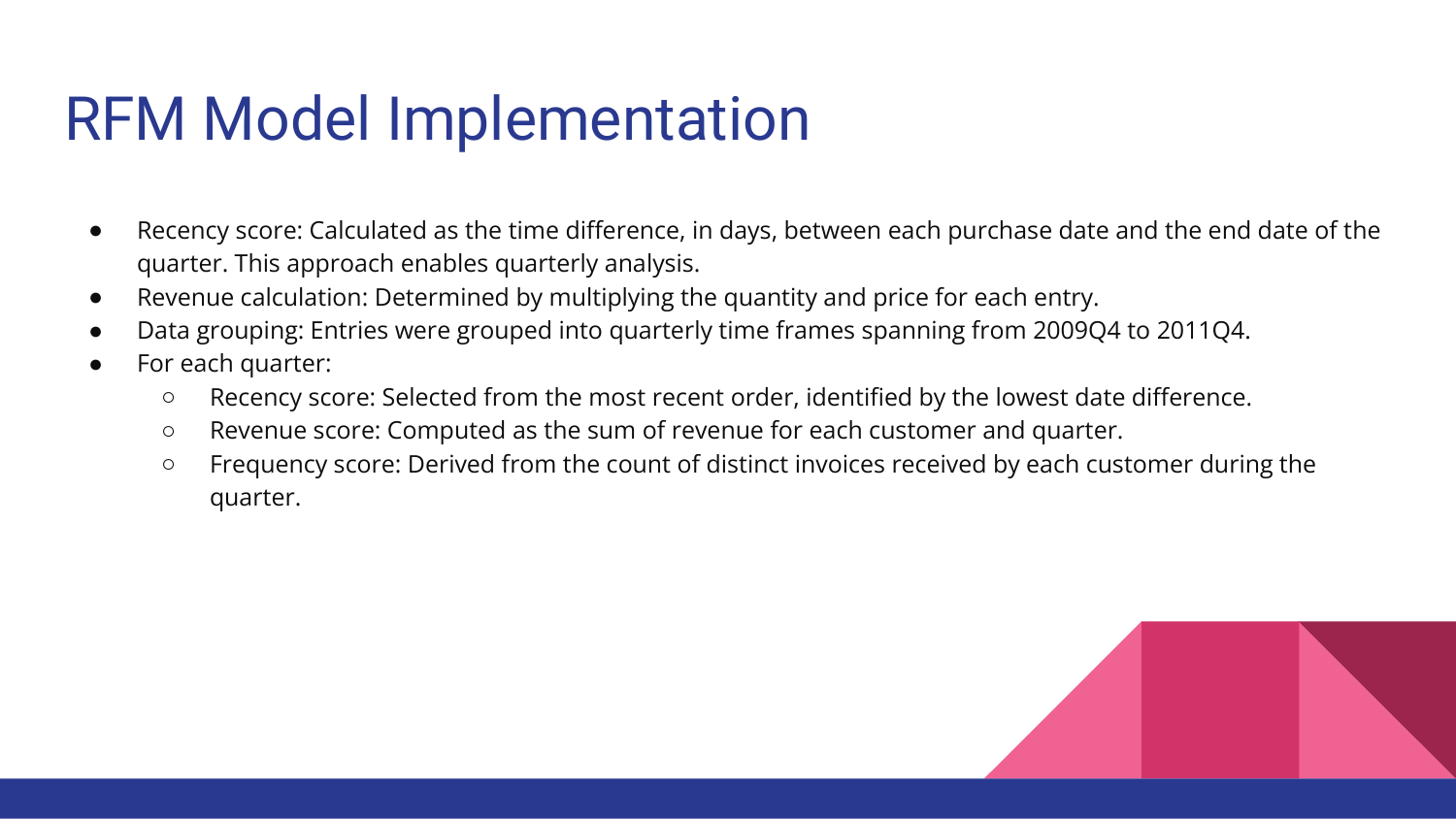

# RFM Model Implementation
Recency score: Calculated as the time difference, in days, between each purchase date and the end date of the quarter. This approach enables quarterly analysis.
Revenue calculation: Determined by multiplying the quantity and price for each entry.
Data grouping: Entries were grouped into quarterly time frames spanning from 2009Q4 to 2011Q4.
For each quarter:
Recency score: Selected from the most recent order, identified by the lowest date difference.
Revenue score: Computed as the sum of revenue for each customer and quarter.
Frequency score: Derived from the count of distinct invoices received by each customer during the quarter.